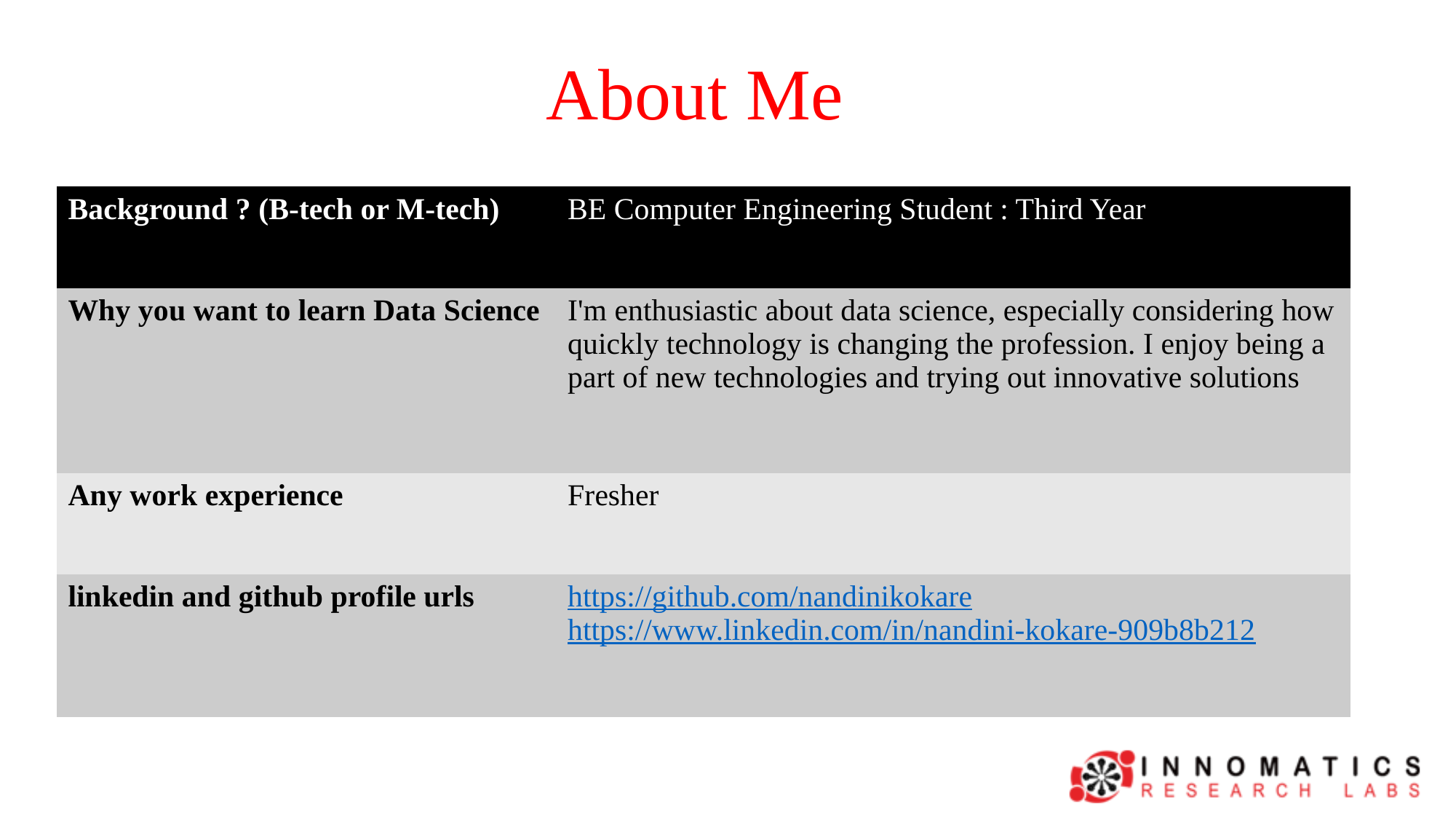

About Me
| Background ? (B-tech or M-tech) | BE Computer Engineering Student : Third Year |
| --- | --- |
| Why you want to learn Data Science | I'm enthusiastic about data science, especially considering how quickly technology is changing the profession. I enjoy being a part of new technologies and trying out innovative solutions |
| Any work experience | Fresher |
| linkedin and github profile urls | https://github.com/nandinikokare https://www.linkedin.com/in/nandini-kokare-909b8b212 |